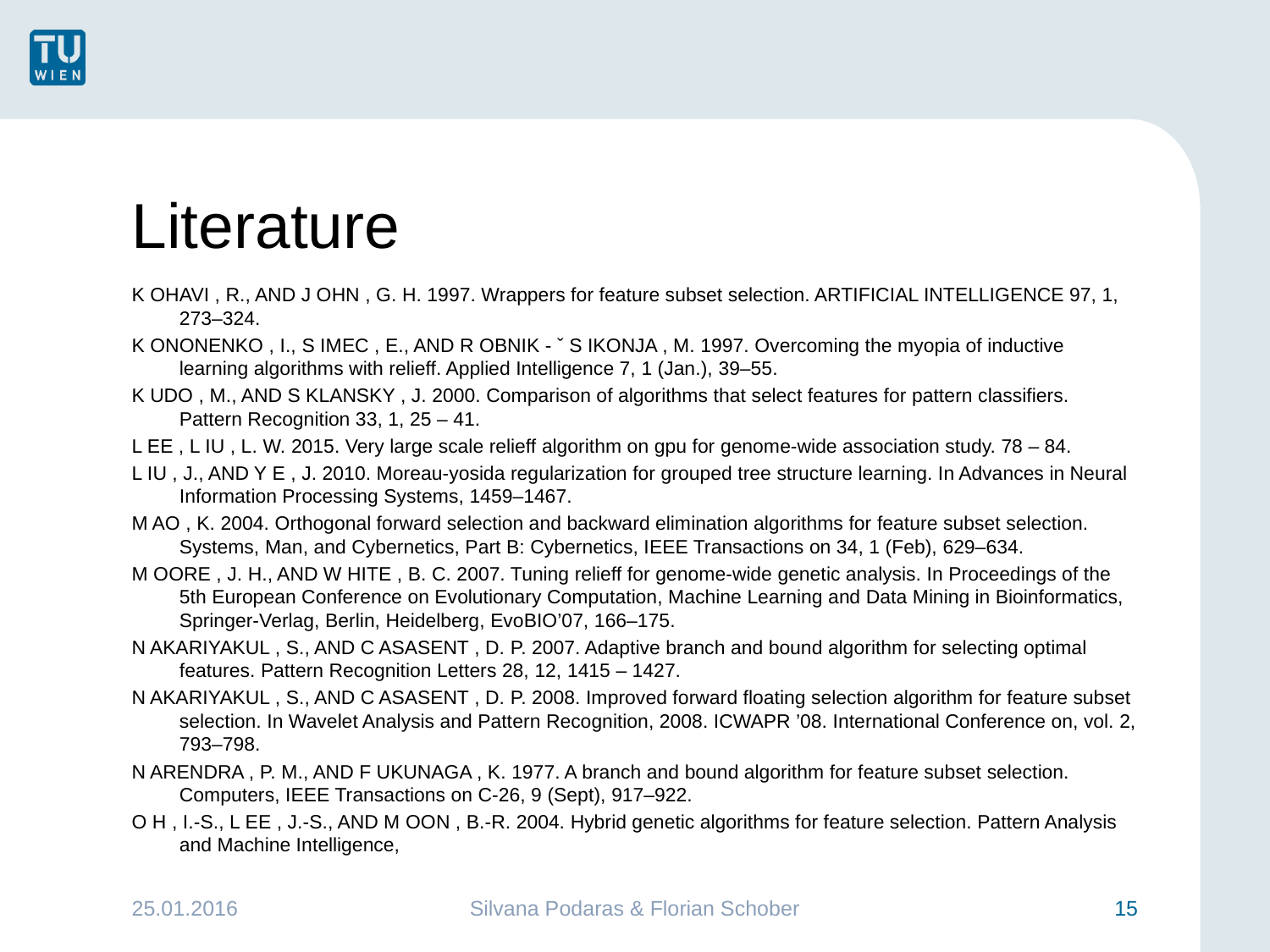

# Literature
K OHAVI , R., AND J OHN , G. H. 1997. Wrappers for feature subset selection. ARTIFICIAL INTELLIGENCE 97, 1, 273–324.
K ONONENKO , I., S IMEC , E., AND R OBNIK - ˇ S IKONJA , M. 1997. Overcoming the myopia of inductive learning algorithms with relieff. Applied Intelligence 7, 1 (Jan.), 39–55.
K UDO , M., AND S KLANSKY , J. 2000. Comparison of algorithms that select features for pattern classifiers. Pattern Recognition 33, 1, 25 – 41.
L EE , L IU , L. W. 2015. Very large scale relieff algorithm on gpu for genome-wide association study. 78 – 84.
L IU , J., AND Y E , J. 2010. Moreau-yosida regularization for grouped tree structure learning. In Advances in Neural Information Processing Systems, 1459–1467.
M AO , K. 2004. Orthogonal forward selection and backward elimination algorithms for feature subset selection. Systems, Man, and Cybernetics, Part B: Cybernetics, IEEE Transactions on 34, 1 (Feb), 629–634.
M OORE , J. H., AND W HITE , B. C. 2007. Tuning relieff for genome-wide genetic analysis. In Proceedings of the 5th European Conference on Evolutionary Computation, Machine Learning and Data Mining in Bioinformatics, Springer-Verlag, Berlin, Heidelberg, EvoBIO’07, 166–175.
N AKARIYAKUL , S., AND C ASASENT , D. P. 2007. Adaptive branch and bound algorithm for selecting optimal features. Pattern Recognition Letters 28, 12, 1415 – 1427.
N AKARIYAKUL , S., AND C ASASENT , D. P. 2008. Improved forward floating selection algorithm for feature subset selection. In Wavelet Analysis and Pattern Recognition, 2008. ICWAPR ’08. International Conference on, vol. 2, 793–798.
N ARENDRA , P. M., AND F UKUNAGA , K. 1977. A branch and bound algorithm for feature subset selection. Computers, IEEE Transactions on C-26, 9 (Sept), 917–922.
O H , I.-S., L EE , J.-S., AND M OON , B.-R. 2004. Hybrid genetic algorithms for feature selection. Pattern Analysis and Machine Intelligence,
25.01.2016
Silvana Podaras & Florian Schober
15